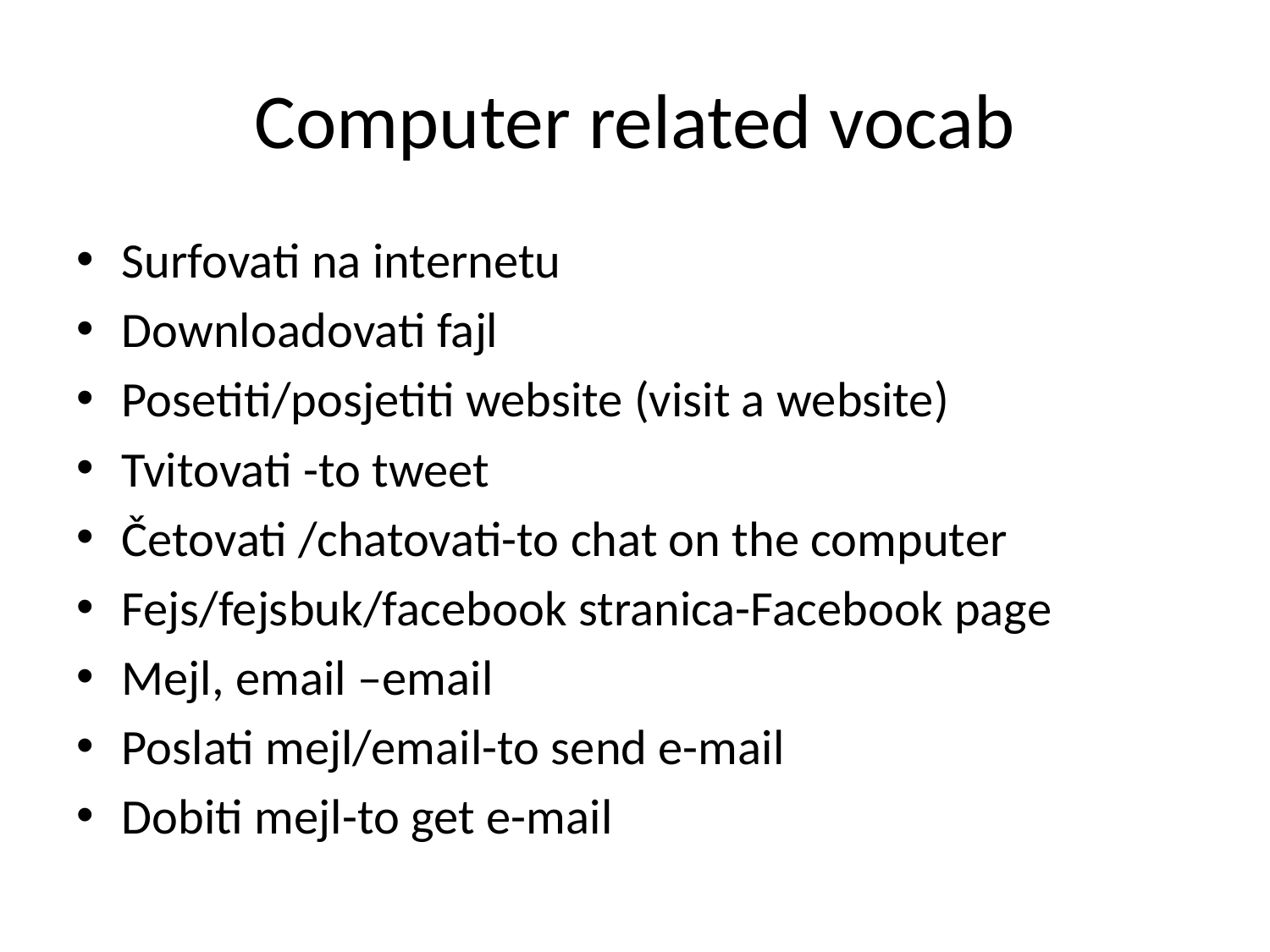

# Computer related vocab
Surfovati na internetu
Downloadovati fajl
Posetiti/posjetiti website (visit a website)
Tvitovati -to tweet
Četovati /chatovati-to chat on the computer
Fejs/fejsbuk/facebook stranica-Facebook page
Mejl, email –email
Poslati mejl/email-to send e-mail
Dobiti mejl-to get e-mail